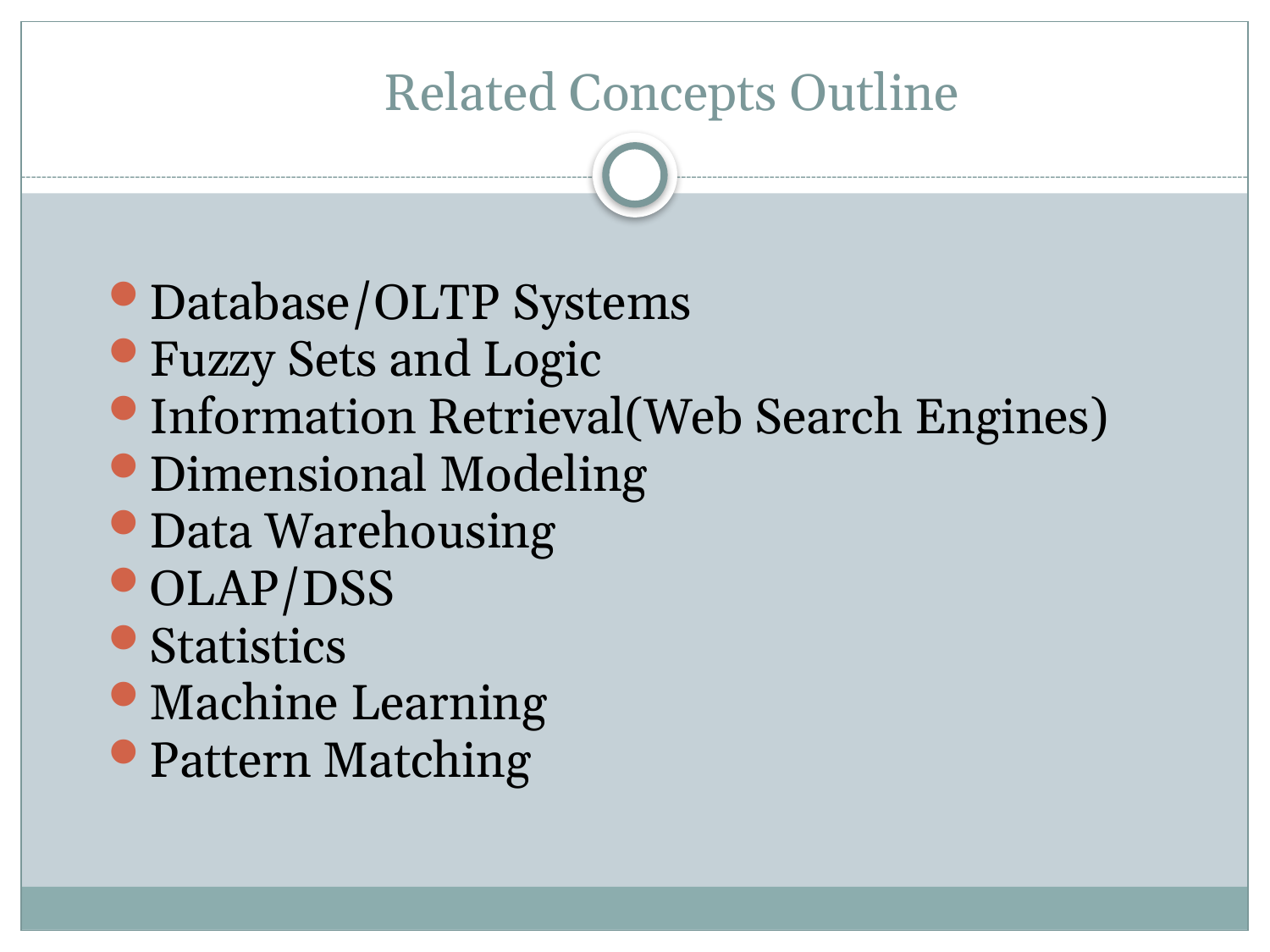

# Related Concepts Outline
Database/OLTP Systems
Fuzzy Sets and Logic
Information Retrieval(Web Search Engines)
Dimensional Modeling
Data Warehousing
OLAP/DSS
Statistics
Machine Learning
Pattern Matching